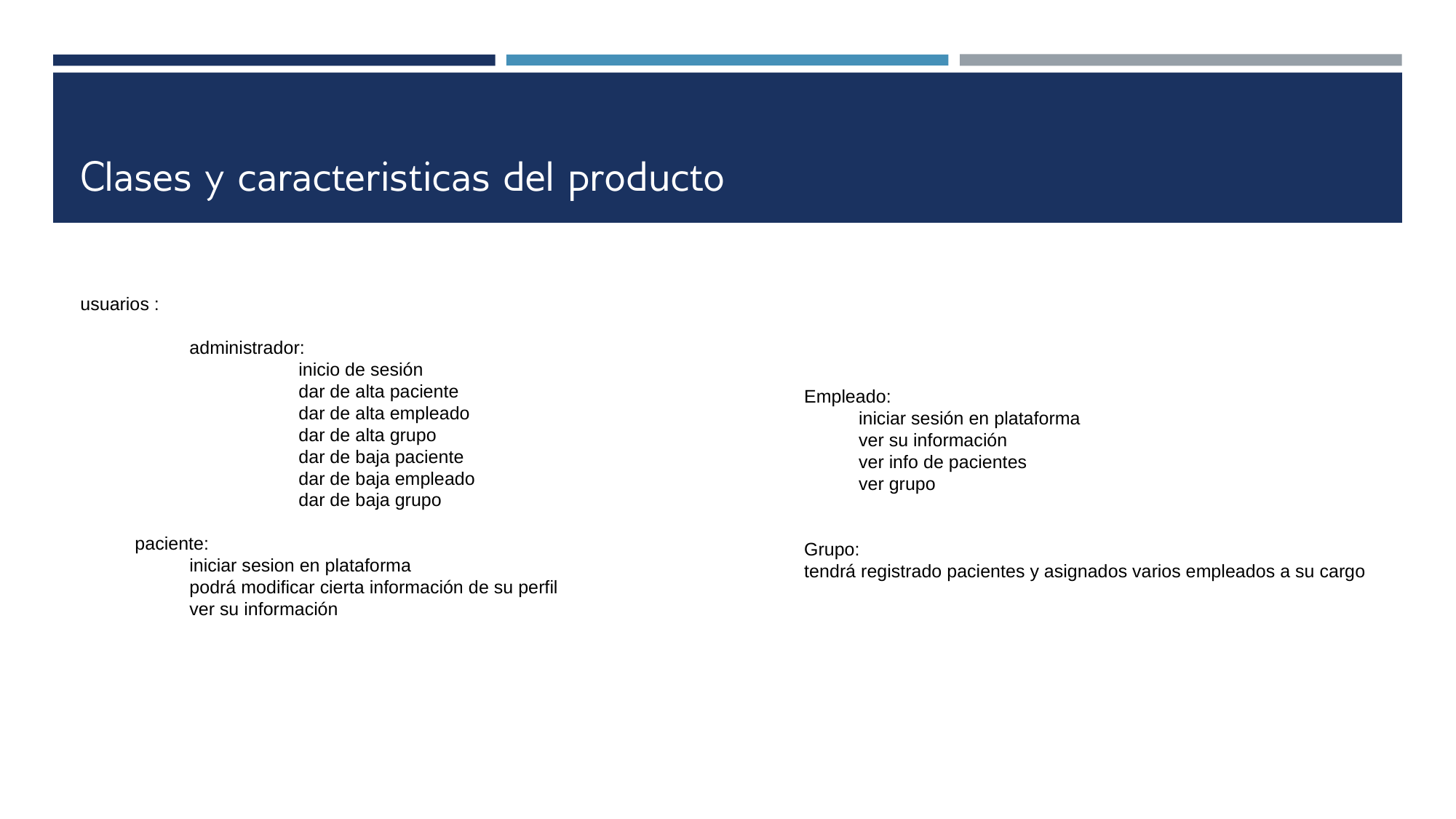

# Clases y caracteristicas del producto
usuarios :

	administrador:
		inicio de sesión
		dar de alta paciente
		dar de alta empleado
		dar de alta grupo
		dar de baja paciente
		dar de baja empleado
		dar de baja grupo

paciente:
	iniciar sesion en plataforma
	podrá modificar cierta información de su perfil
	ver su información

Empleado:
	iniciar sesión en plataforma
ver su información
ver info de pacientes
ver grupo

Grupo:
tendrá registrado pacientes y asignados varios empleados a su cargo